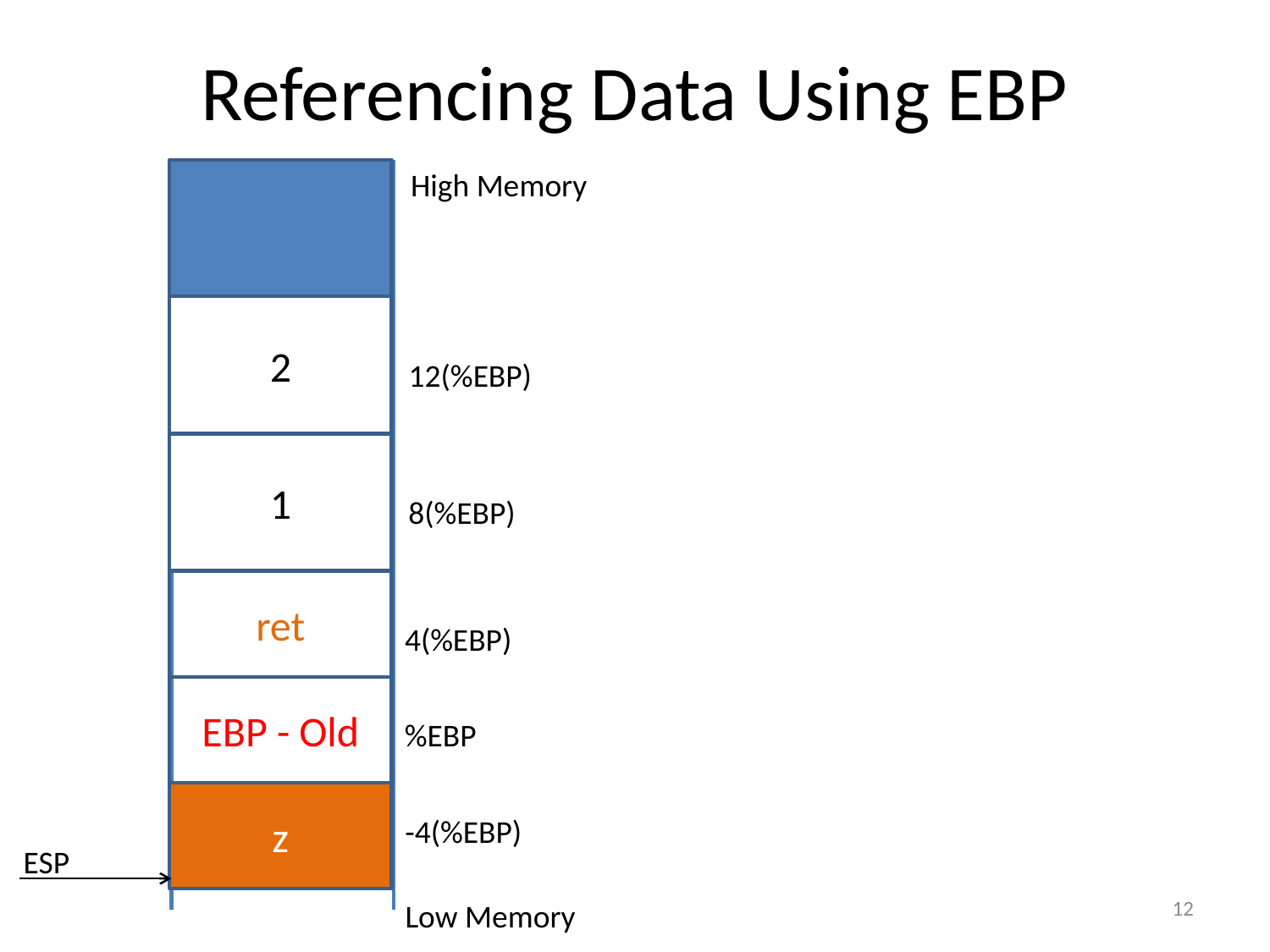

# Referencing Data Using EBP
High Memory

2
12(%EBP)
1
8(%EBP)
ret
4(%EBP)
EBP - Old
%EBP
z
-4(%EBP)
ESP
12
Low Memory